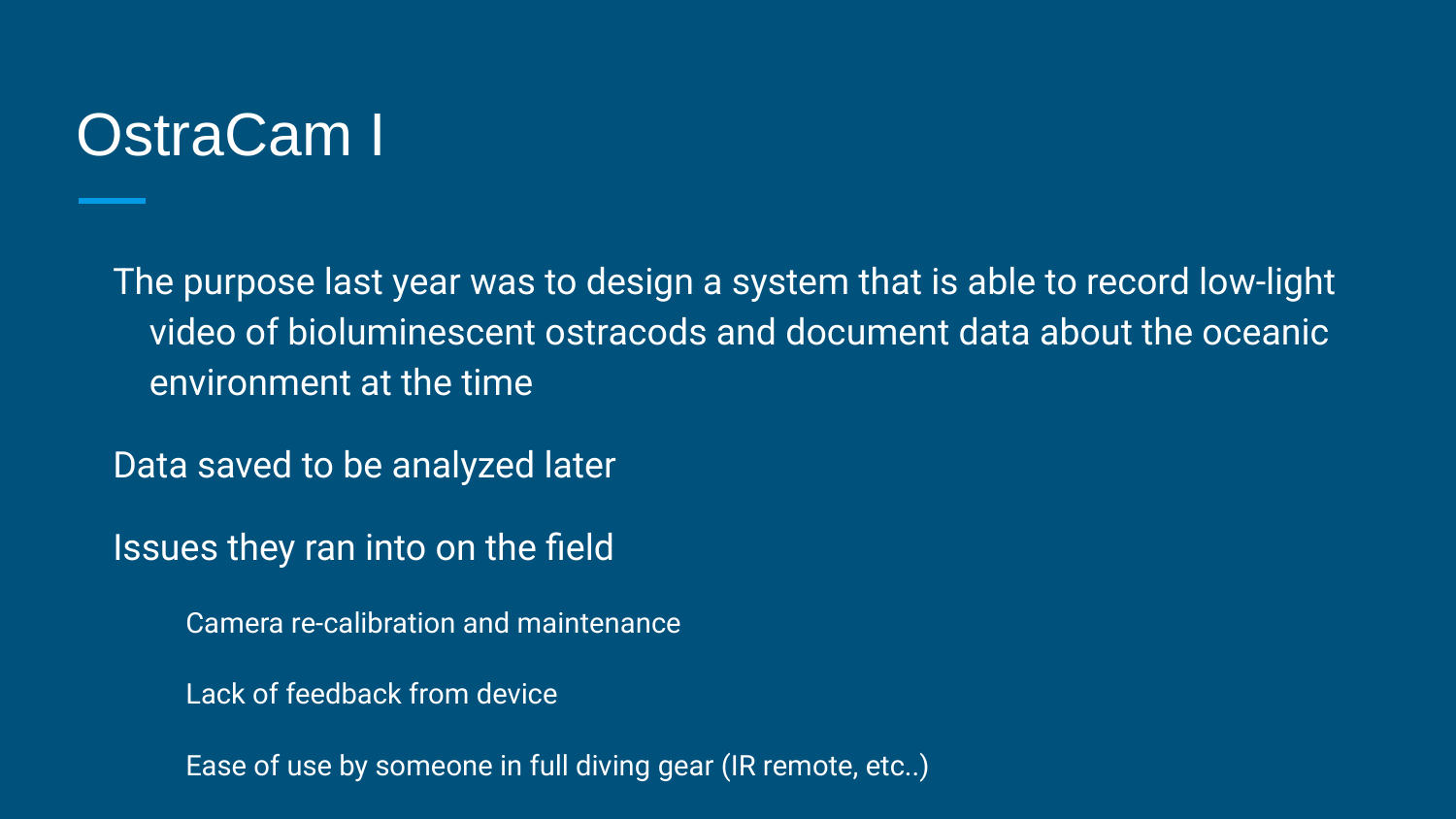

# OstraCam I
The purpose last year was to design a system that is able to record low-light video of bioluminescent ostracods and document data about the oceanic environment at the time
Data saved to be analyzed later
Issues they ran into on the field
Camera re-calibration and maintenance
Lack of feedback from device
Ease of use by someone in full diving gear (IR remote, etc..)
Poor quality from the cameras in-situ
Overall weren’t able to produce much valuable data